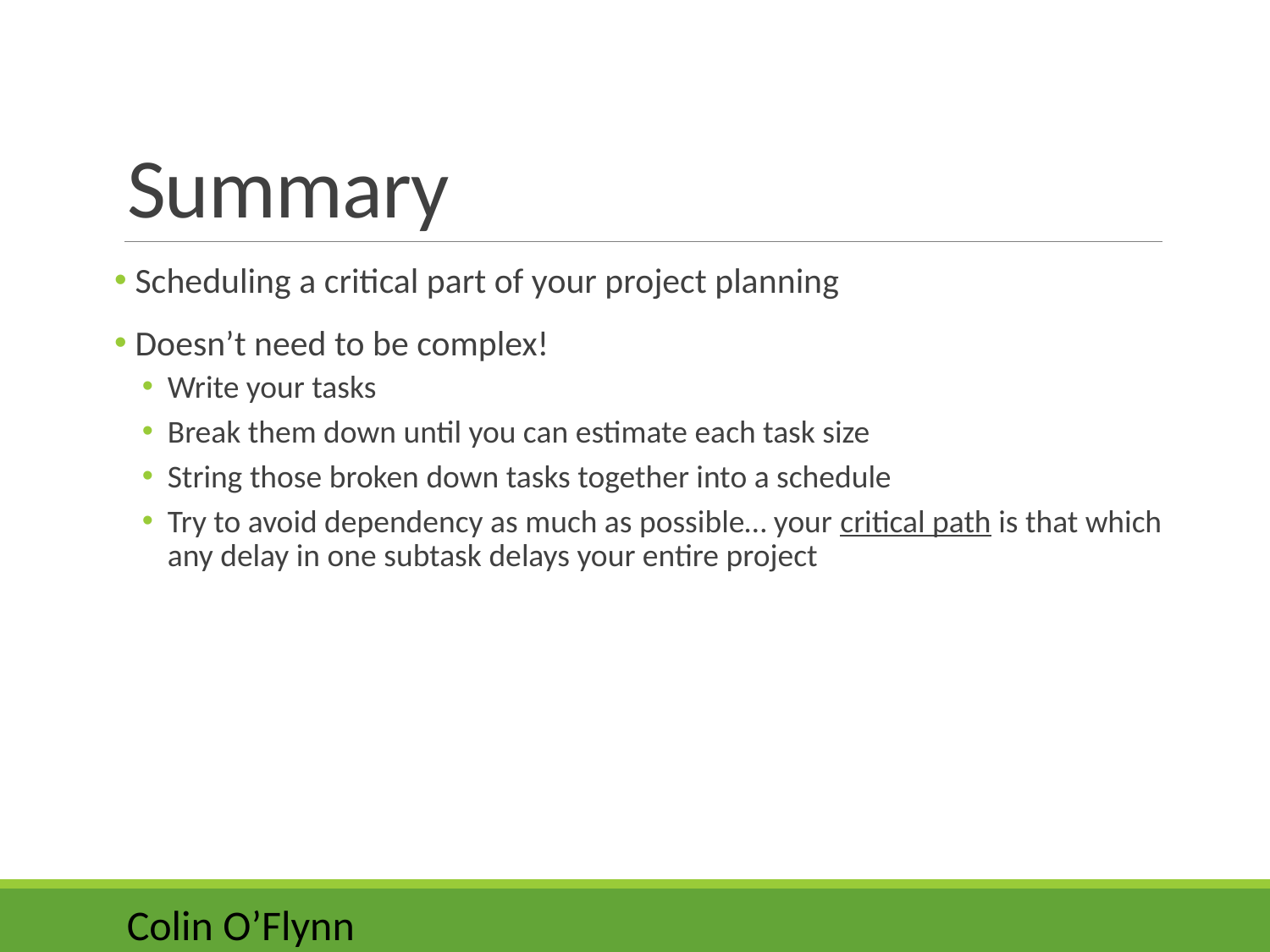

# Summary
 Scheduling a critical part of your project planning
 Doesn’t need to be complex!
Write your tasks
Break them down until you can estimate each task size
String those broken down tasks together into a schedule
Try to avoid dependency as much as possible… your critical path is that which any delay in one subtask delays your entire project